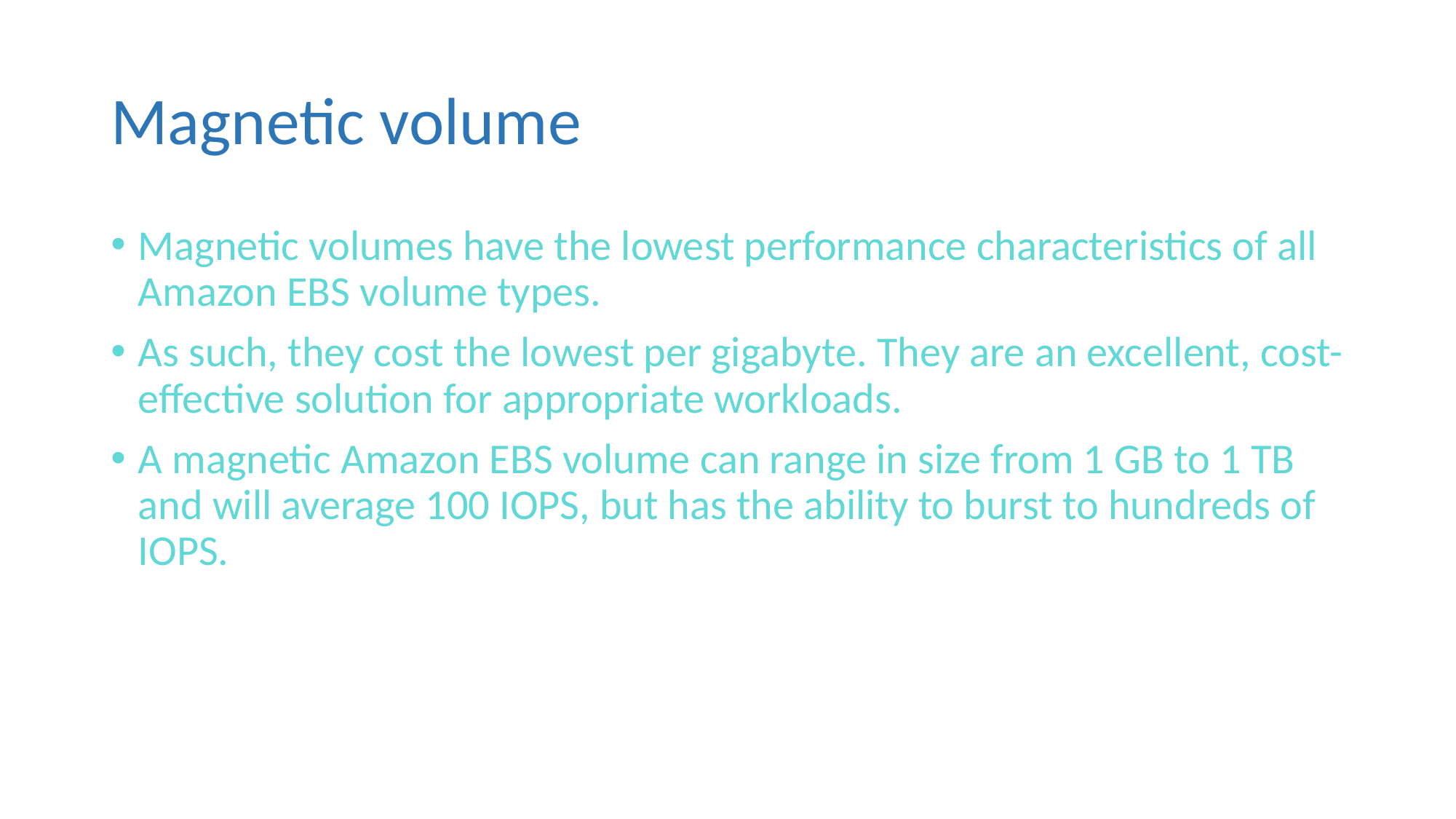

# Magnetic volume
Magnetic volumes have the lowest performance characteristics of all Amazon EBS volume types.
As such, they cost the lowest per gigabyte. They are an excellent, cost-effective solution for appropriate workloads.
A magnetic Amazon EBS volume can range in size from 1 GB to 1 TB and will average 100 IOPS, but has the ability to burst to hundreds of IOPS.